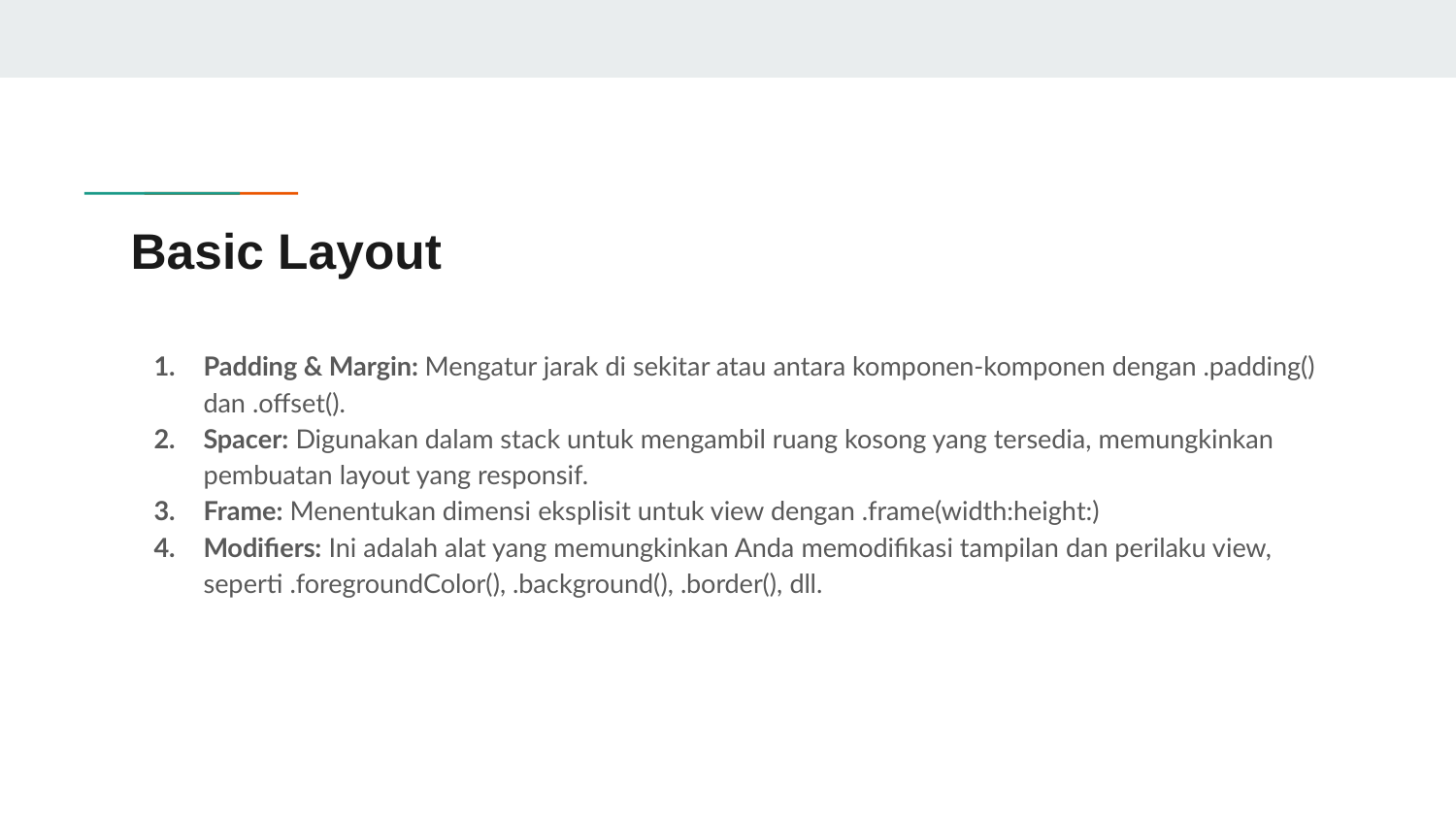

# Basic Layout
Padding & Margin: Mengatur jarak di sekitar atau antara komponen-komponen dengan .padding() dan .offset().
Spacer: Digunakan dalam stack untuk mengambil ruang kosong yang tersedia, memungkinkan pembuatan layout yang responsif.
Frame: Menentukan dimensi eksplisit untuk view dengan .frame(width:height:)
Modifiers: Ini adalah alat yang memungkinkan Anda memodifikasi tampilan dan perilaku view, seperti .foregroundColor(), .background(), .border(), dll.